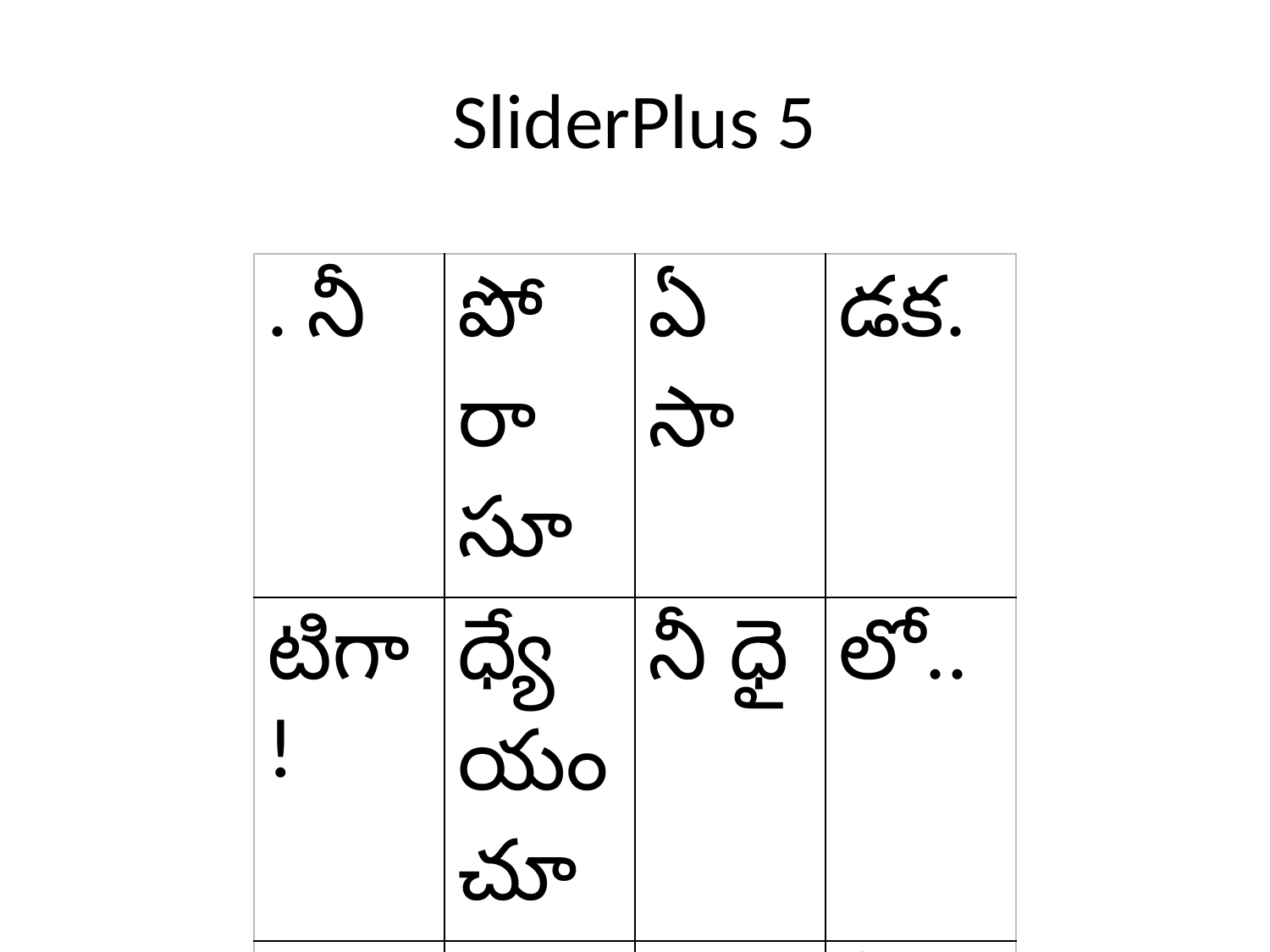

# SliderPlus 5
| . నీ | పోరా సూ | ఏ సా | డక. |
| --- | --- | --- | --- |
| టిగా! | ధ్యేయం చూ | నీ ధై | లో.. |
| డై ఉం | సం చూ | యం కో | పే మార్గం |
| ర్యం తో | .. | డగా. |  |